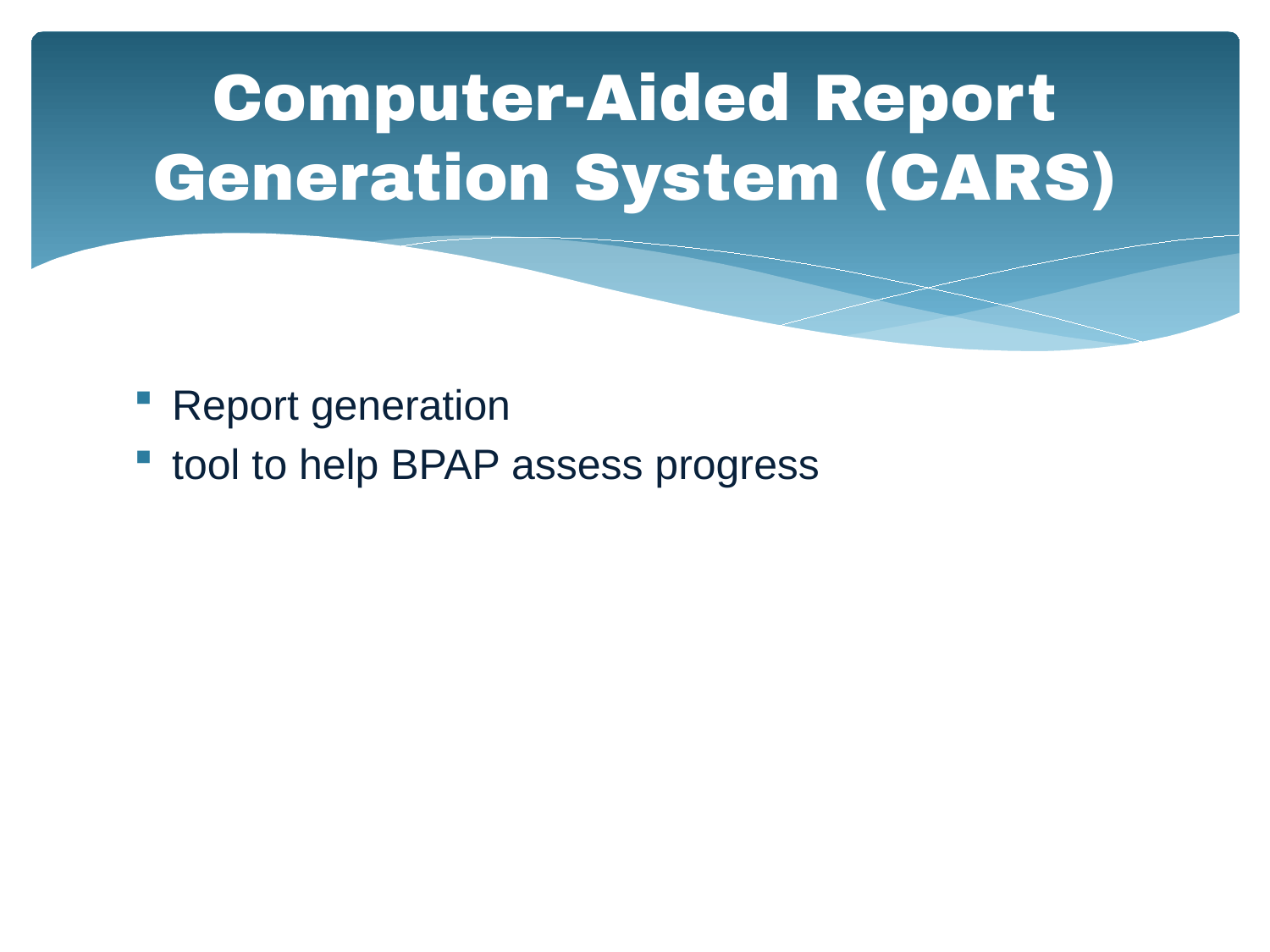

# Computer-Aided Report Generation System (CARS)
Report generation
tool to help BPAP assess progress